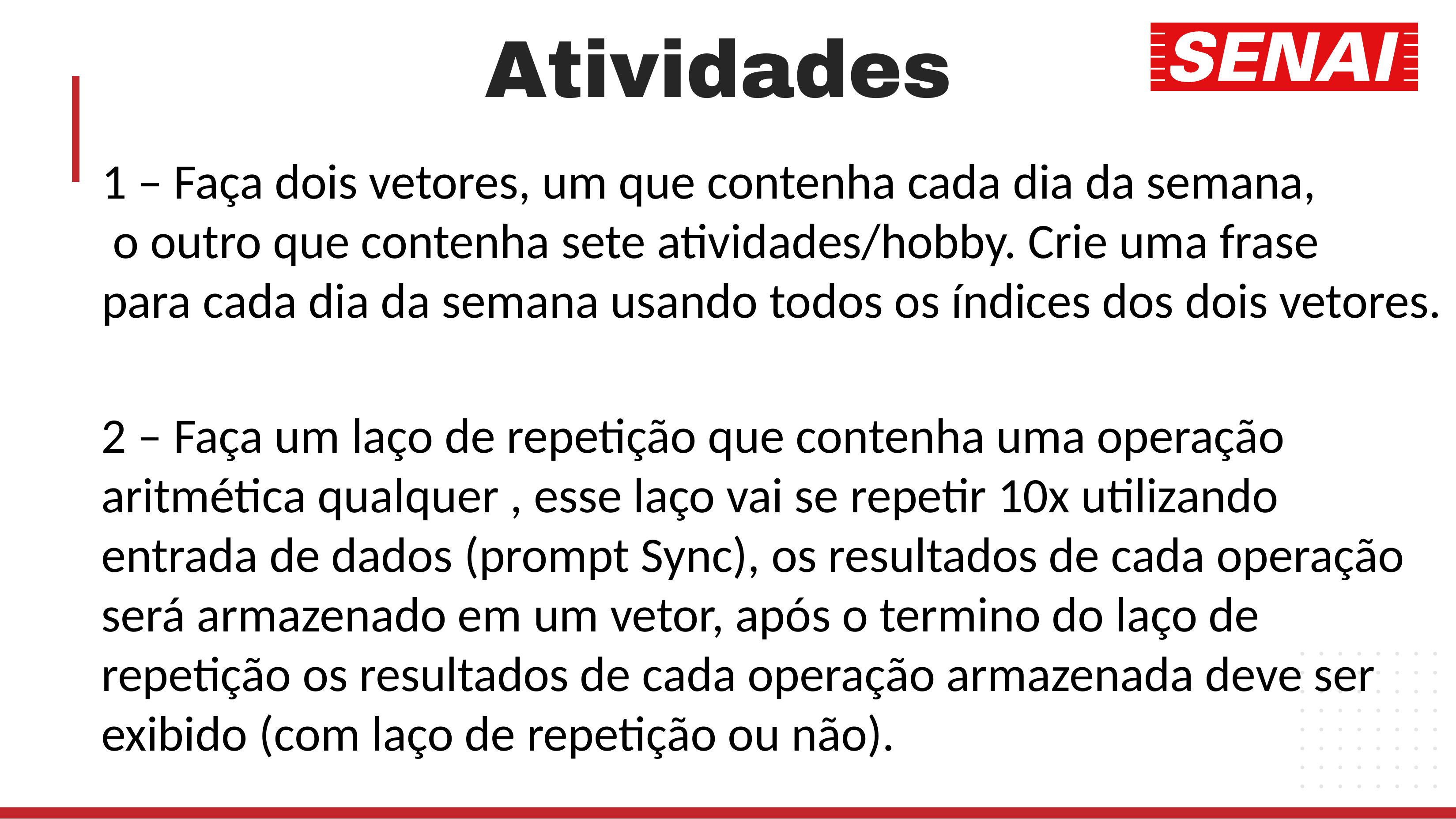

Atividades

1 – Faça dois vetores, um que contenha cada dia da semana,
 o outro que contenha sete atividades/hobby. Crie uma frase
para cada dia da semana usando todos os índices dos dois vetores.
2 – Faça um laço de repetição que contenha uma operação aritmética qualquer , esse laço vai se repetir 10x utilizando entrada de dados (prompt Sync), os resultados de cada operação será armazenado em um vetor, após o termino do laço de repetição os resultados de cada operação armazenada deve ser exibido (com laço de repetição ou não).